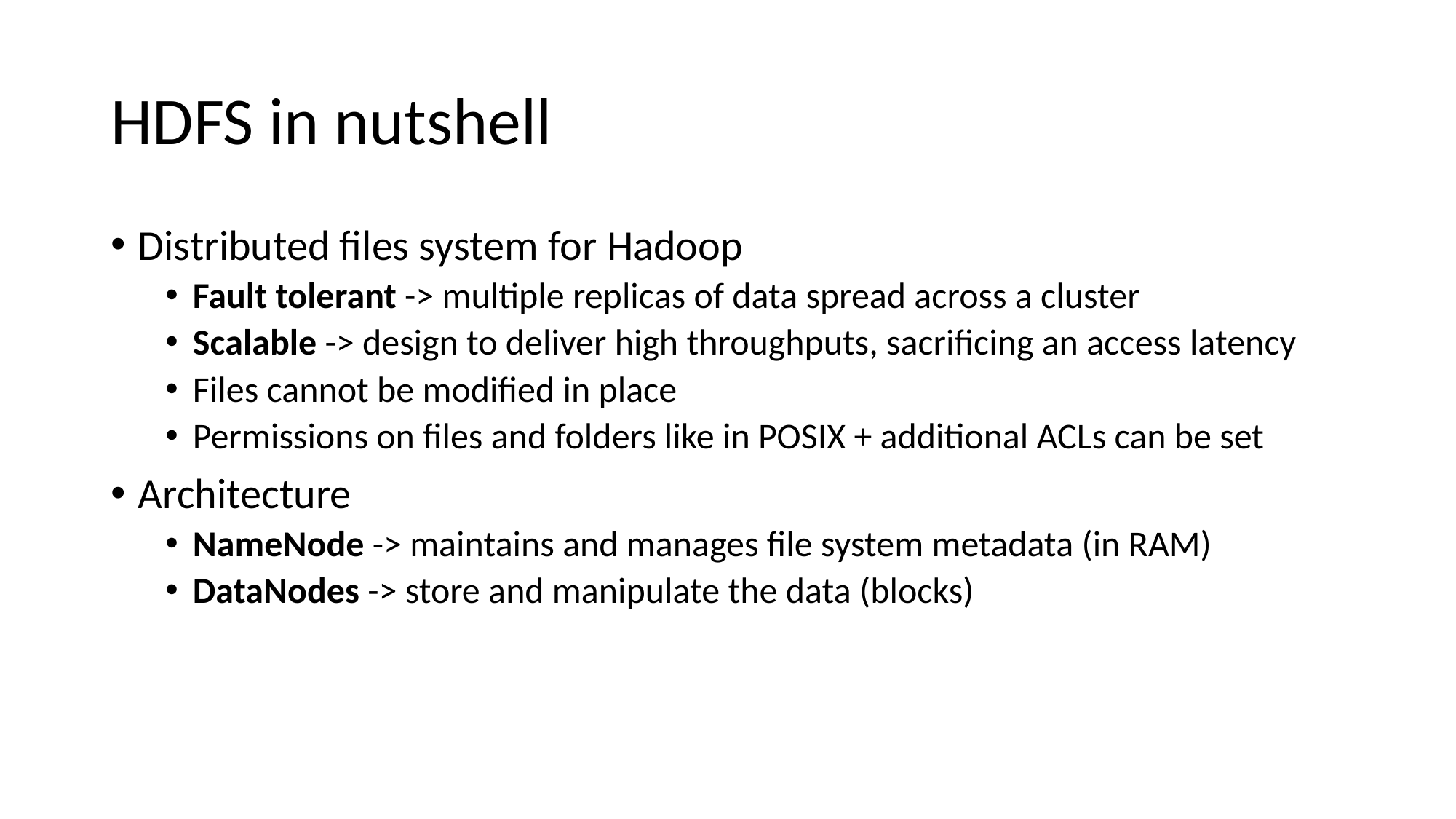

# HDFS in nutshell
Distributed files system for Hadoop
Fault tolerant -> multiple replicas of data spread across a cluster
Scalable -> design to deliver high throughputs, sacrificing an access latency
Files cannot be modified in place
Permissions on files and folders like in POSIX + additional ACLs can be set
Architecture
NameNode -> maintains and manages file system metadata (in RAM)
DataNodes -> store and manipulate the data (blocks)